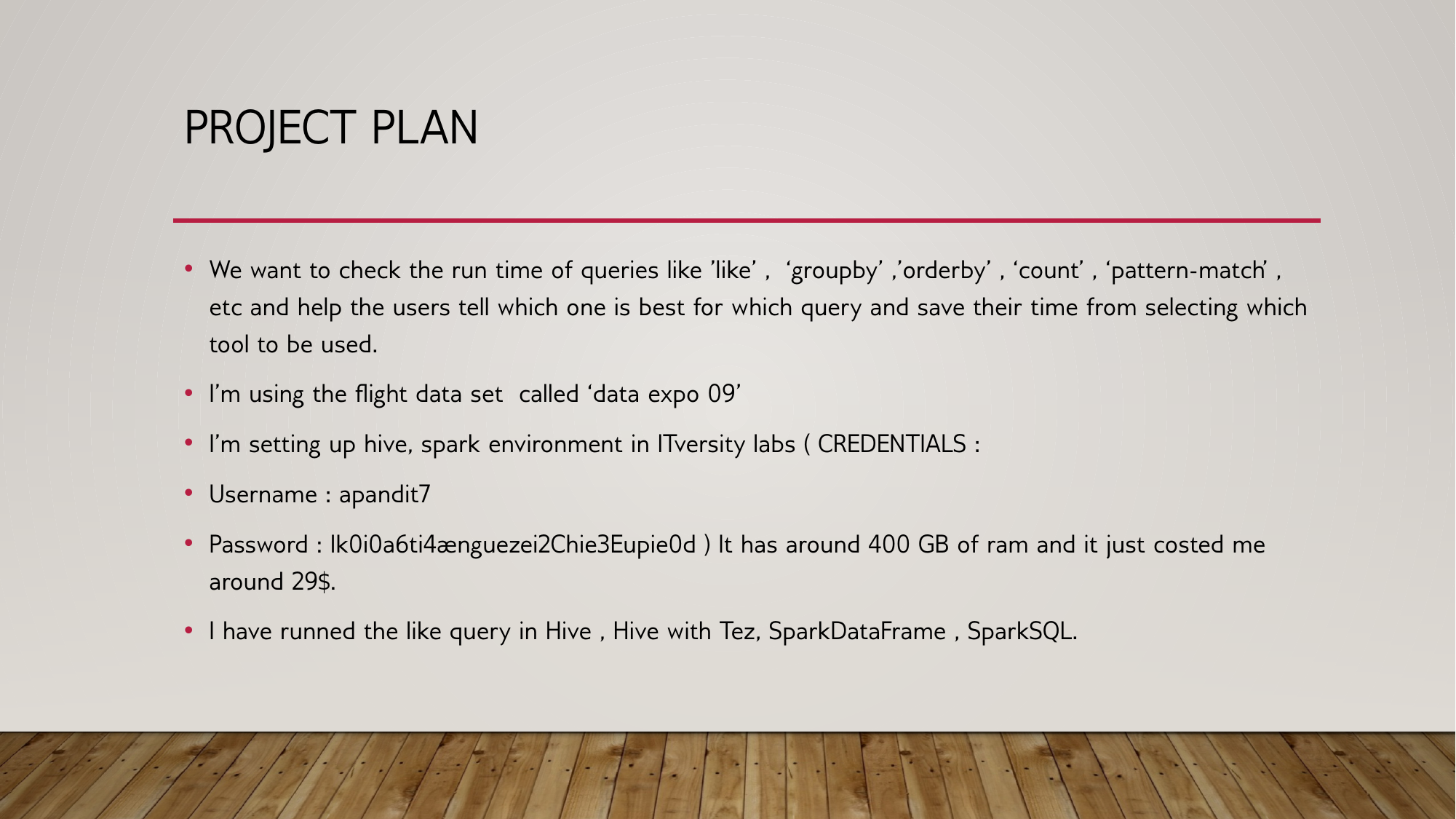

# Project plan
We want to check the run time of queries like ’like’ ,  ‘groupby’ ,’orderby’ , ‘count’ , ‘pattern-match’ , etc and help the users tell which one is best for which query and save their time from selecting which tool to be used.
I’m using the flight data set  called ‘data expo 09’
I’m setting up hive, spark environment in ITversity labs ( CREDENTIALS :
Username : apandit7
Password : Ik0i0a6ti4aenguezei2Chie3Eupie0d ) It has around 400 GB of ram and it just costed me around 29$.
I have runned the like query in Hive , Hive with Tez, SparkDataFrame , SparkSQL.